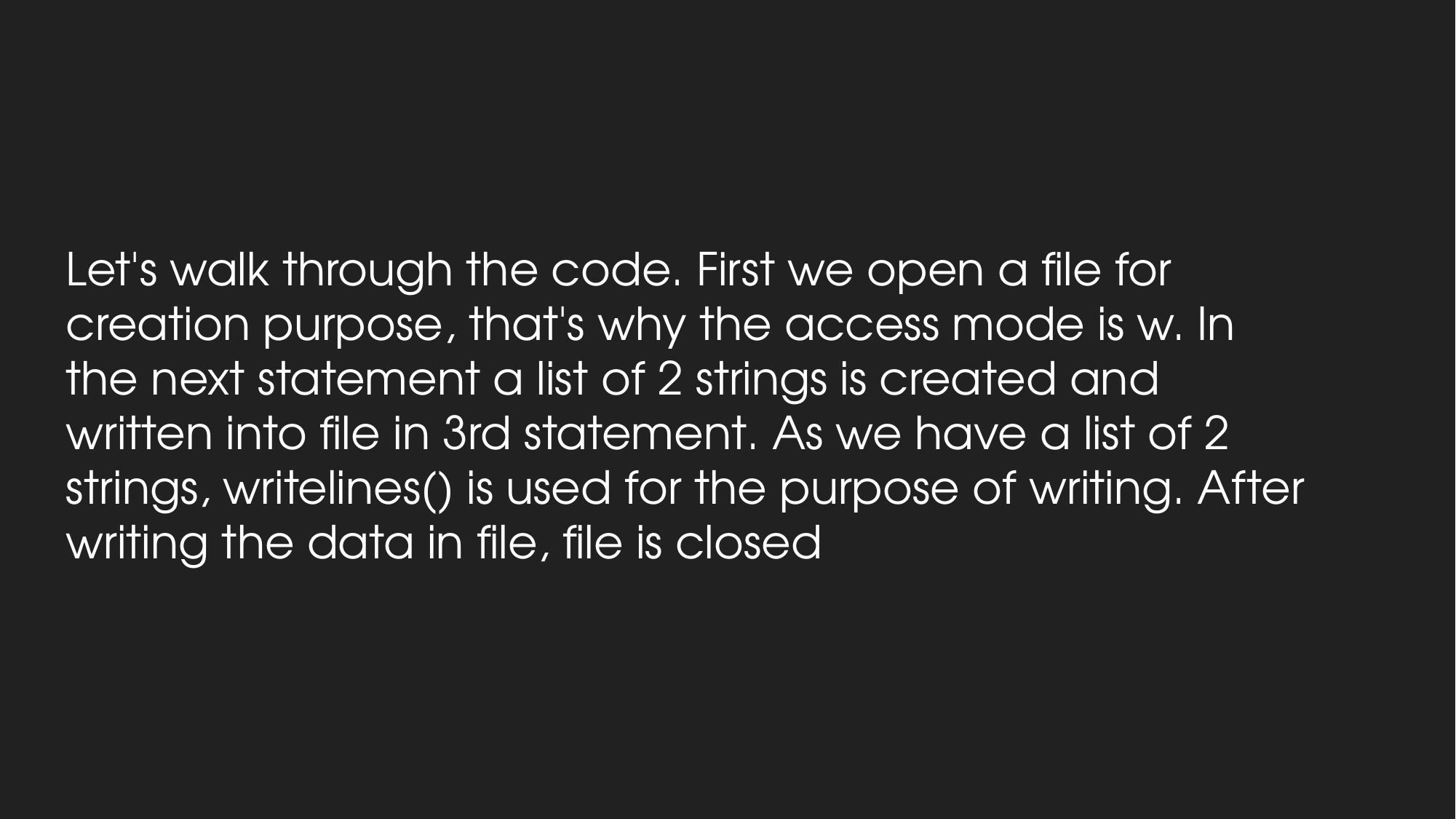

Let's walk through the code. First we open a file for creation purpose, that's why the access mode is w. In
the next statement a list of 2 strings is created and written into file in 3rd statement. As we have a list of 2
strings, writelines() is used for the purpose of writing. After writing the data in file, file is closed